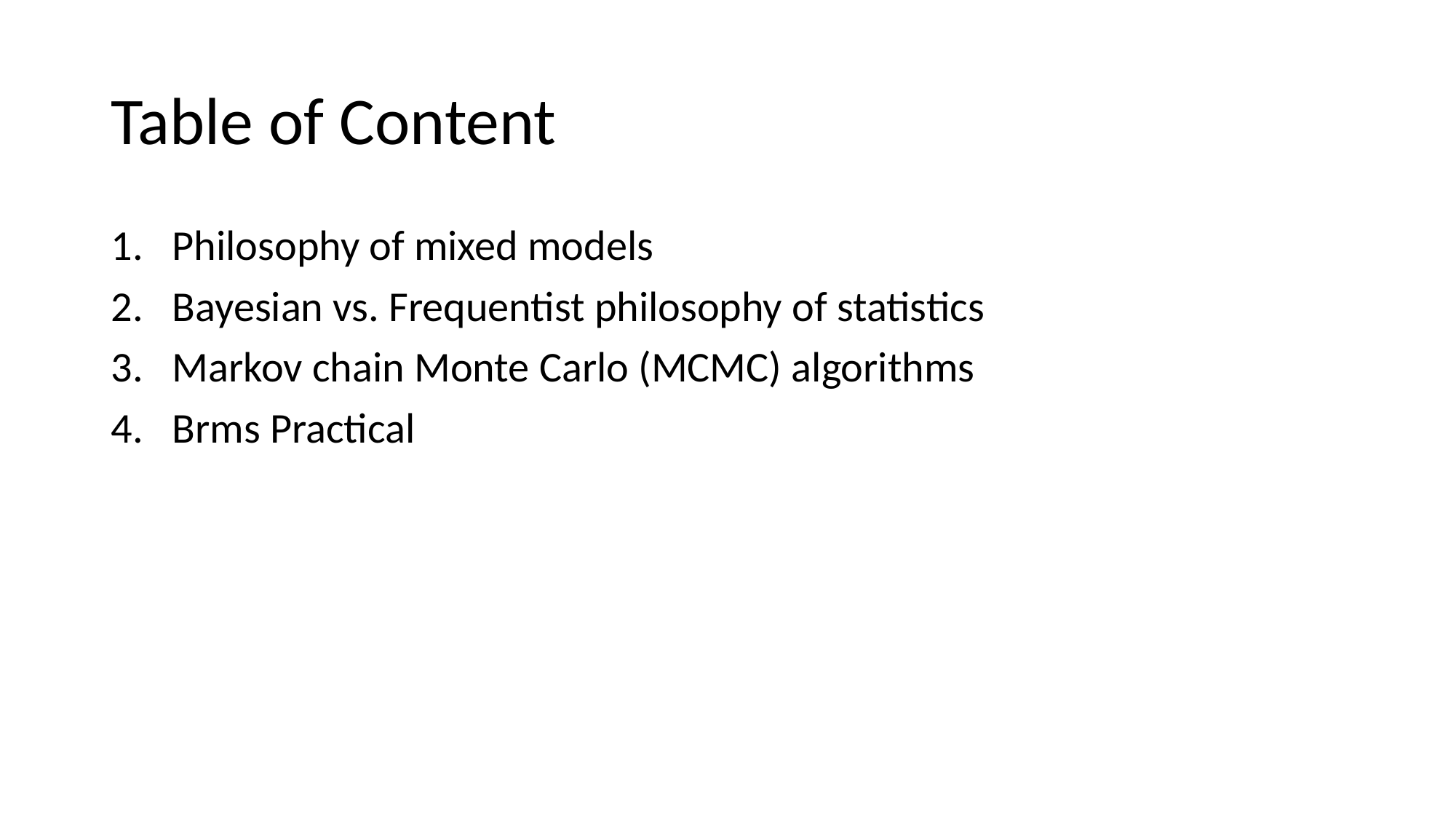

# Table of Content
Philosophy of mixed models
Bayesian vs. Frequentist philosophy of statistics
Markov chain Monte Carlo (MCMC) algorithms
Brms Practical